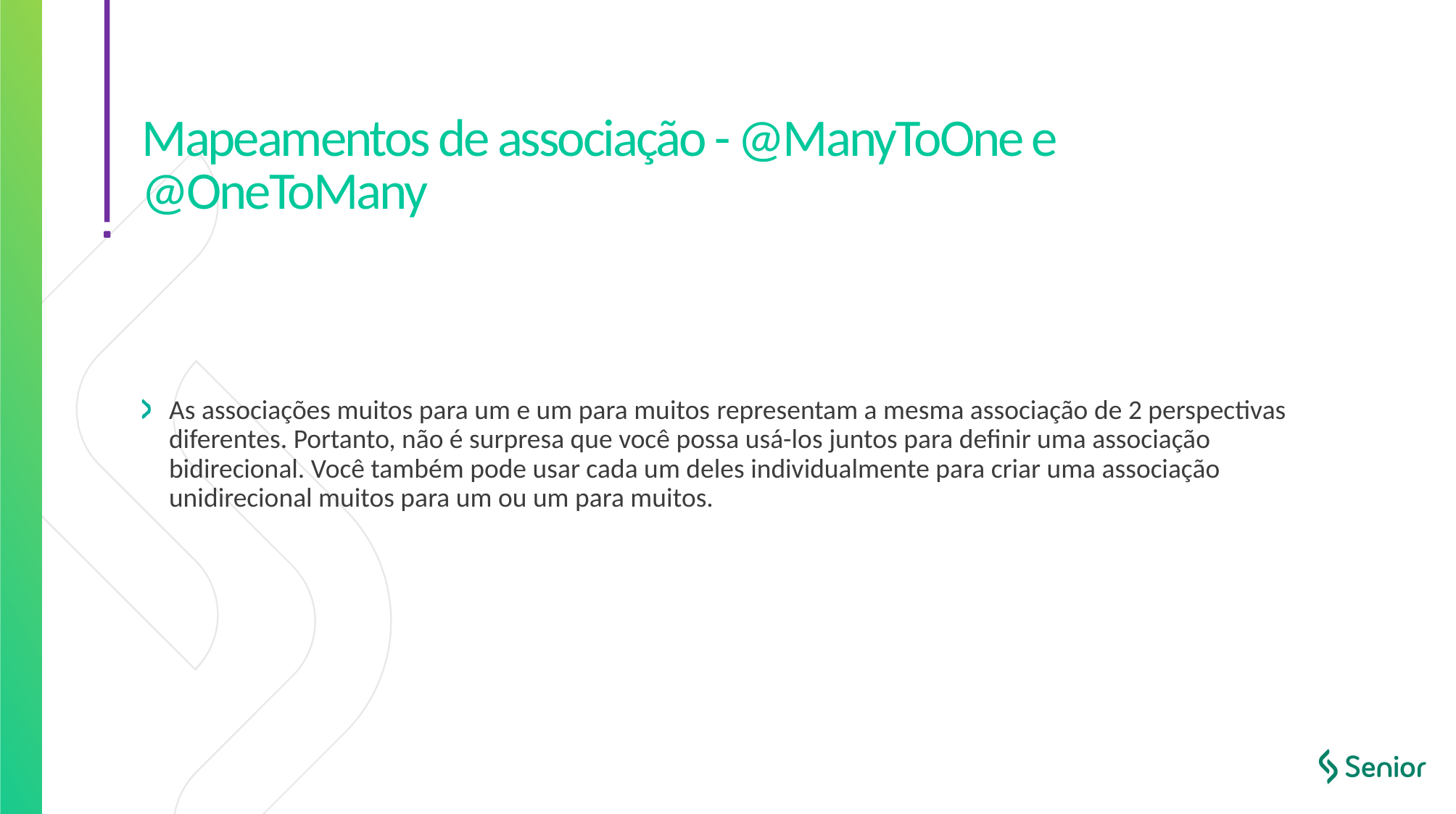

# Mapeamentos de associação - @ManyToOne e @OneToMany

As associações muitos para um e um para muitos representam a mesma associação de 2 perspectivas diferentes. Portanto, não é surpresa que você possa usá-los juntos para definir uma associação bidirecional. Você também pode usar cada um deles individualmente para criar uma associação unidirecional muitos para um ou um para muitos.